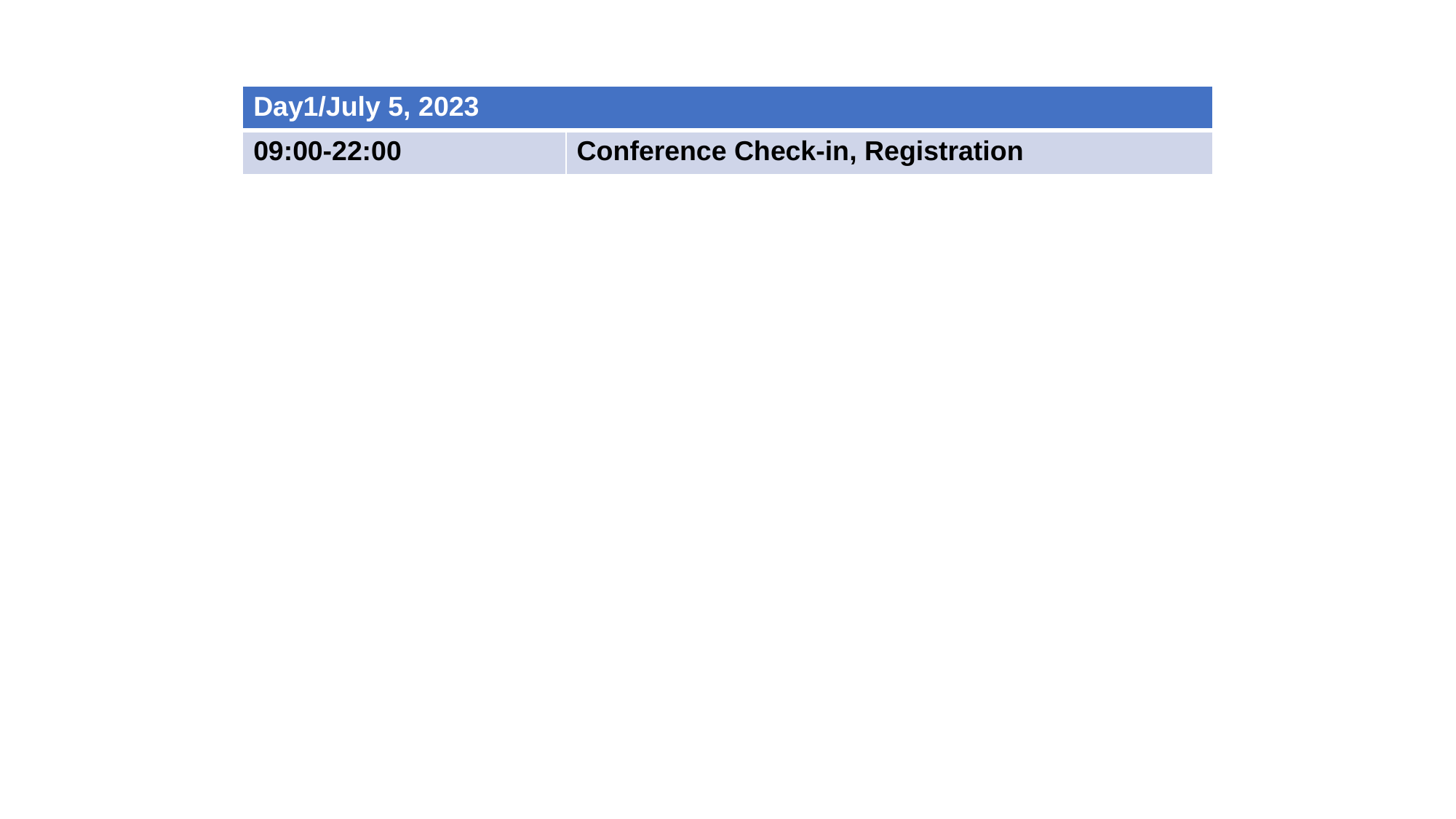

| Day1/July 5, 2023 |  |
| --- | --- |
| 09:00-22:00 | Conference Check-in, Registration |